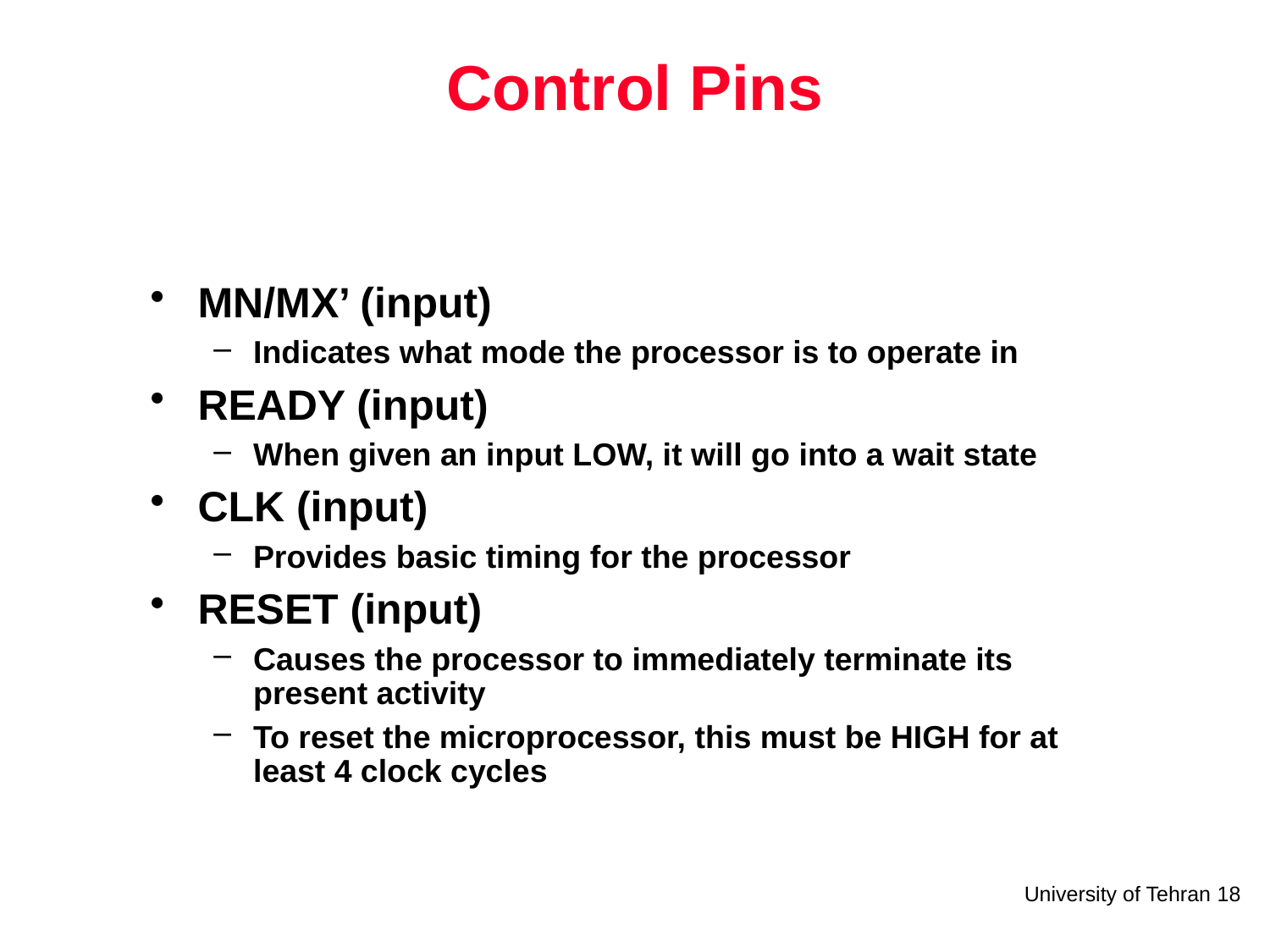

# Control Pins
MN/MX’ (input)
Indicates what mode the processor is to operate in
READY (input)
When given an input LOW, it will go into a wait state
CLK (input)
Provides basic timing for the processor
RESET (input)
Causes the processor to immediately terminate its present activity
To reset the microprocessor, this must be HIGH for at least 4 clock cycles